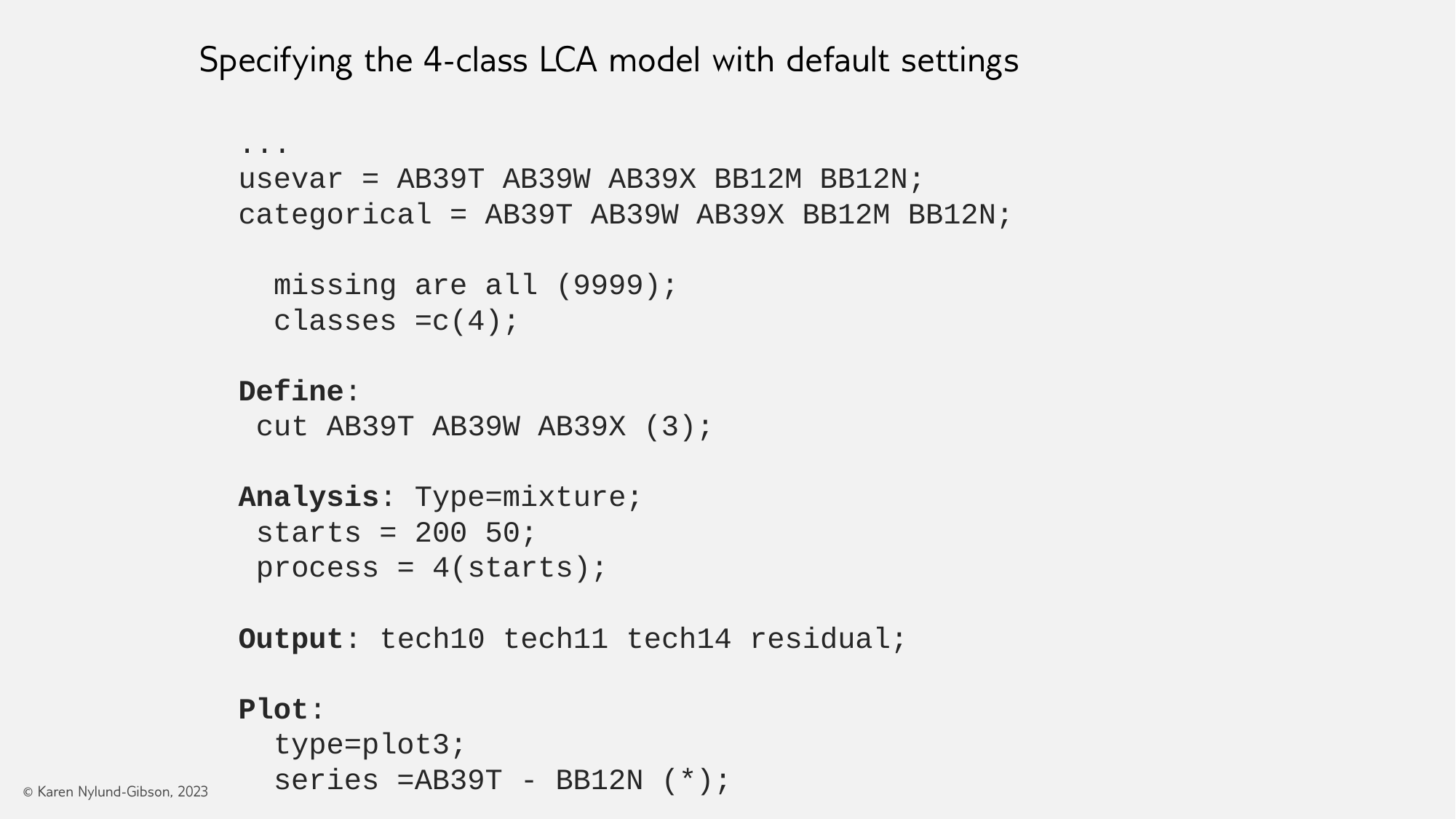

Specifying the 4-class LCA model with default settings
...
usevar = AB39T AB39W AB39X BB12M BB12N;
categorical = AB39T AB39W AB39X BB12M BB12N;

  missing are all (9999);
  classes =c(4);

Define:
 cut AB39T AB39W AB39X (3);

Analysis: Type=mixture;
 starts = 200 50;
 process = 4(starts);

Output: tech10 tech11 tech14 residual;

Plot:
  type=plot3;
  series =AB39T - BB12N (*);
© Karen Nylund-Gibson, 2023